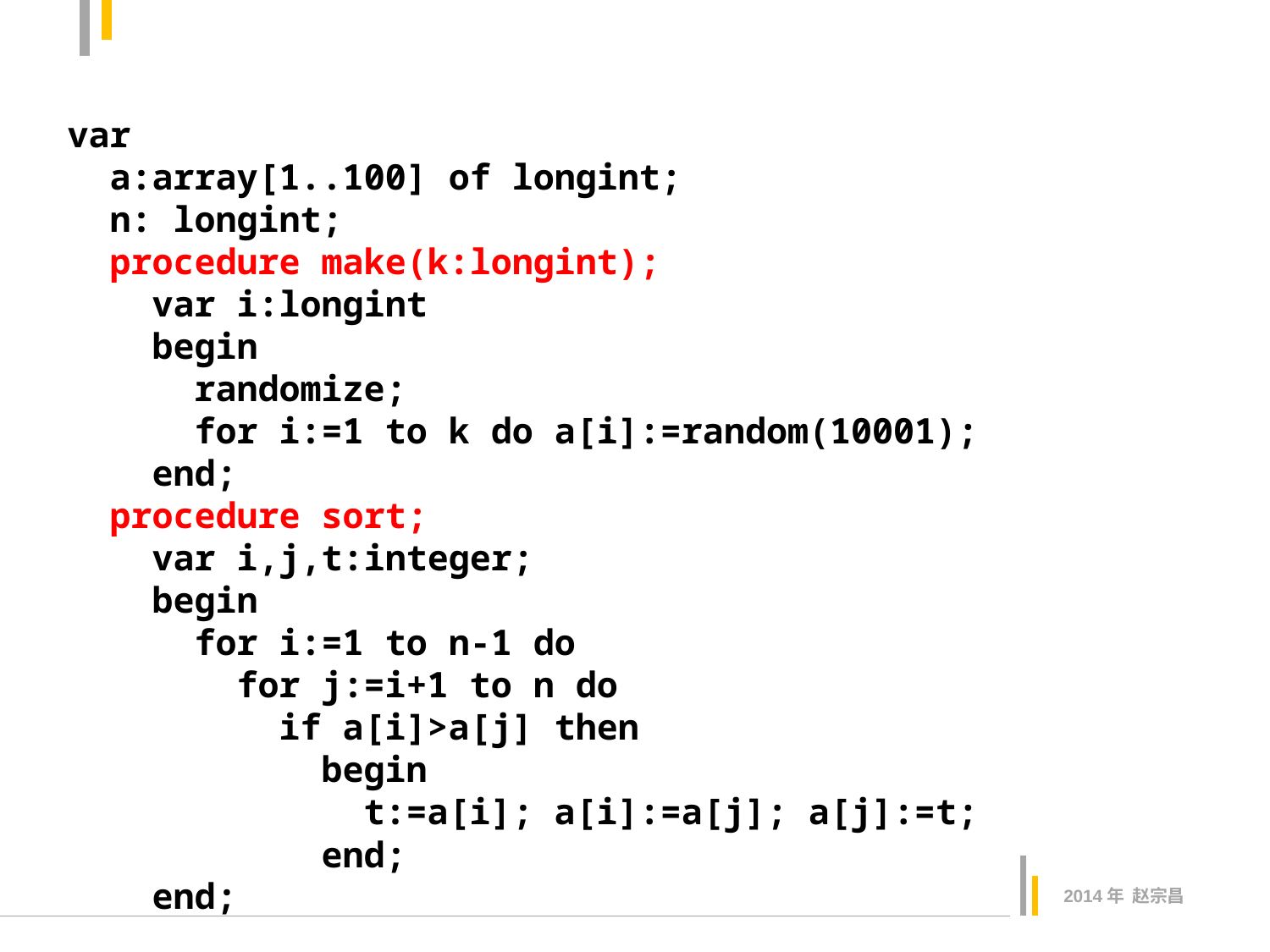

var
  a:array[1..100] of longint;
  n: longint;
  procedure make(k:longint);
    var i:longint
    begin
      randomize;
      for i:=1 to k do a[i]:=random(10001);
    end;
  procedure sort;
    var i,j,t:integer;
    begin
      for i:=1 to n-1 do
        for j:=i+1 to n do
          if a[i]>a[j] then
            begin
              t:=a[i]; a[i]:=a[j]; a[j]:=t;
            end;
    end;